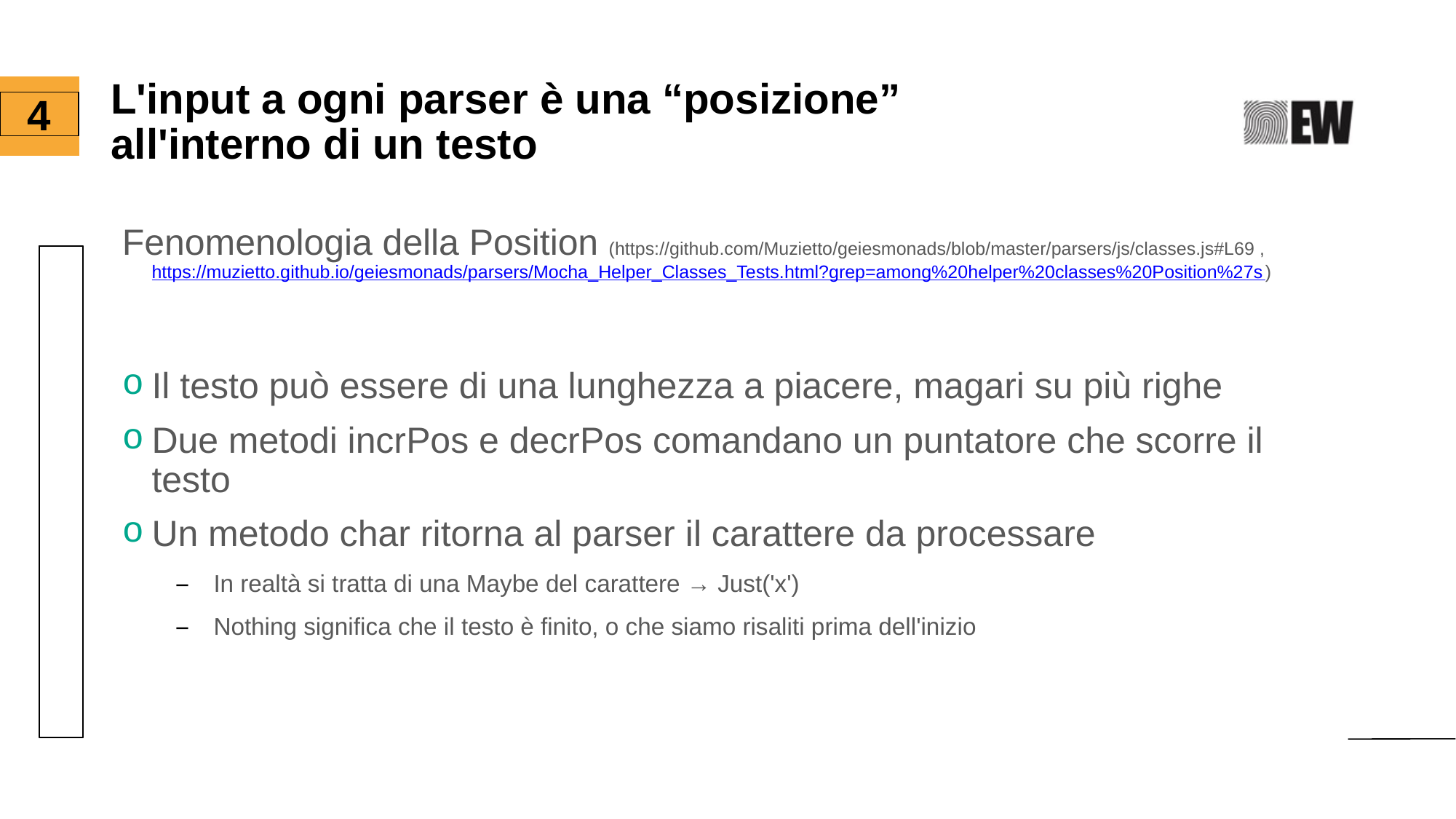

L'input a ogni parser è una “posizione”
all'interno di un testo
4
Fenomenologia della Position (https://github.com/Muzietto/geiesmonads/blob/master/parsers/js/classes.js#L69 , https://muzietto.github.io/geiesmonads/parsers/Mocha_Helper_Classes_Tests.html?grep=among%20helper%20classes%20Position%27s)

Il testo può essere di una lunghezza a piacere, magari su più righe
Due metodi incrPos e decrPos comandano un puntatore che scorre il testo
Un metodo char ritorna al parser il carattere da processare
In realtà si tratta di una Maybe del carattere → Just('x')
Nothing significa che il testo è finito, o che siamo risaliti prima dell'inizio